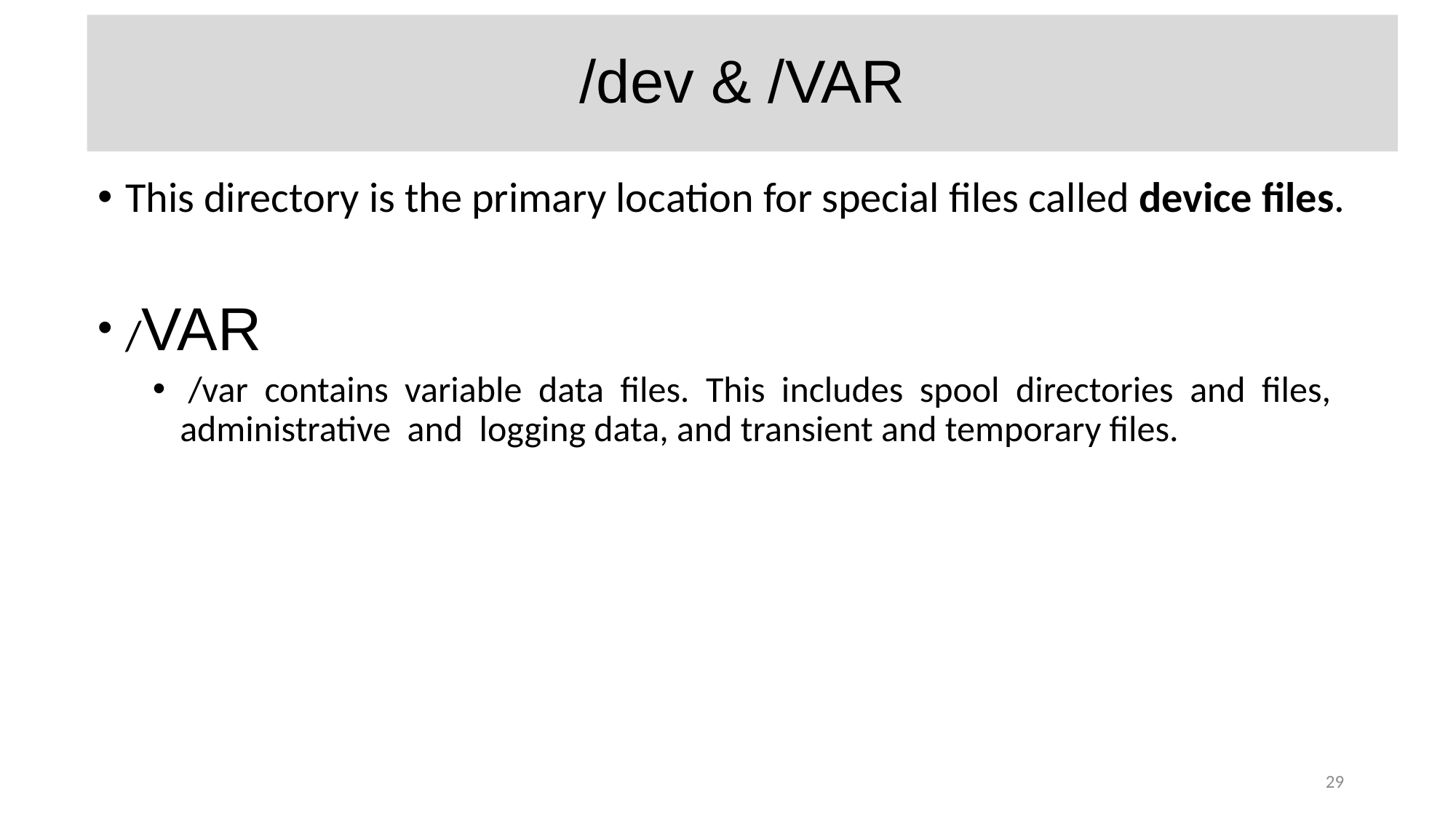

/dev & /VAR
This directory is the primary location for special files called device files.

/VAR
 /var  contains  variable  data  files.  This  includes  spool  directories  and  files,  administrative  and  logging data, and transient and temporary files.
29